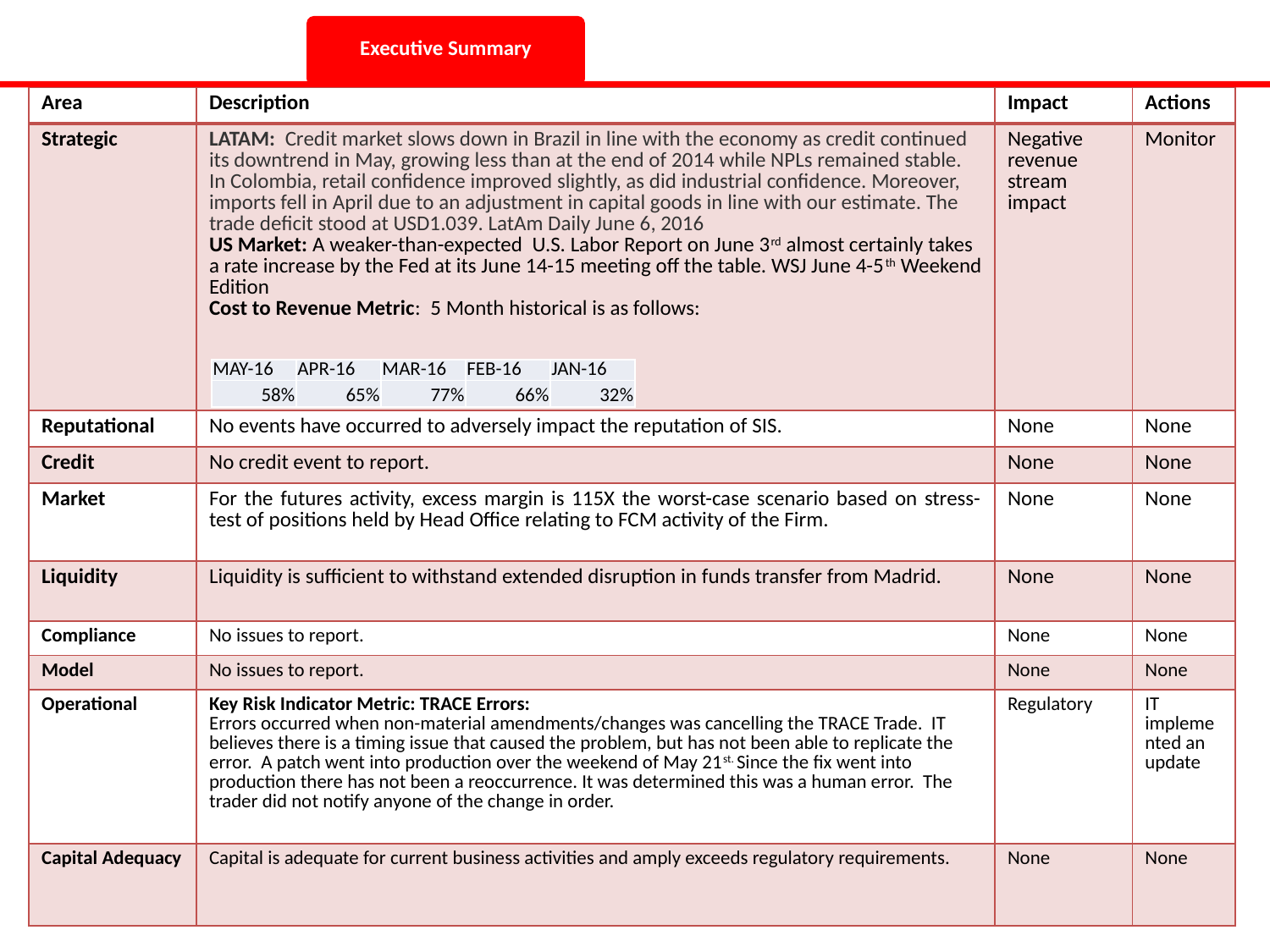

Executive Summary

| Area | Description | Impact | Actions |
| --- | --- | --- | --- |
| Strategic | LATAM: Credit market slows down in Brazil in line with the economy as credit continued its downtrend in May, growing less than at the end of 2014 while NPLs remained stable. In Colombia, retail confidence improved slightly, as did industrial confidence. Moreover, imports fell in April due to an adjustment in capital goods in line with our estimate. The trade deficit stood at USD1.039. LatAm Daily June 6, 2016 US Market: A weaker-than-expected U.S. Labor Report on June 3rd almost certainly takes a rate increase by the Fed at its June 14-15 meeting off the table. WSJ June 4-5th Weekend Edition Cost to Revenue Metric: 5 Month historical is as follows: | Negative revenue stream impact | Monitor |
| Reputational | No events have occurred to adversely impact the reputation of SIS. | None | None |
| Credit | No credit event to report. | None | None |
| Market | For the futures activity, excess margin is 115X the worst-case scenario based on stress-test of positions held by Head Office relating to FCM activity of the Firm. | None | None |
| Liquidity | Liquidity is sufficient to withstand extended disruption in funds transfer from Madrid. | None | None |
| Compliance | No issues to report. | None | None |
| Model | No issues to report. | None | None |
| Operational | Key Risk Indicator Metric: TRACE Errors: Errors occurred when non-material amendments/changes was cancelling the TRACE Trade. IT believes there is a timing issue that caused the problem, but has not been able to replicate the error. A patch went into production over the weekend of May 21st. Since the fix went into production there has not been a reoccurrence. It was determined this was a human error. The trader did not notify anyone of the change in order. | Regulatory | IT implemented an update |
| Capital Adequacy | Capital is adequate for current business activities and amply exceeds regulatory requirements. | None | None |
| MAY-16 | APR-16 | MAR-16 | FEB-16 | JAN-16 |
| --- | --- | --- | --- | --- |
| 58% | 65% | 77% | 66% | 32% |